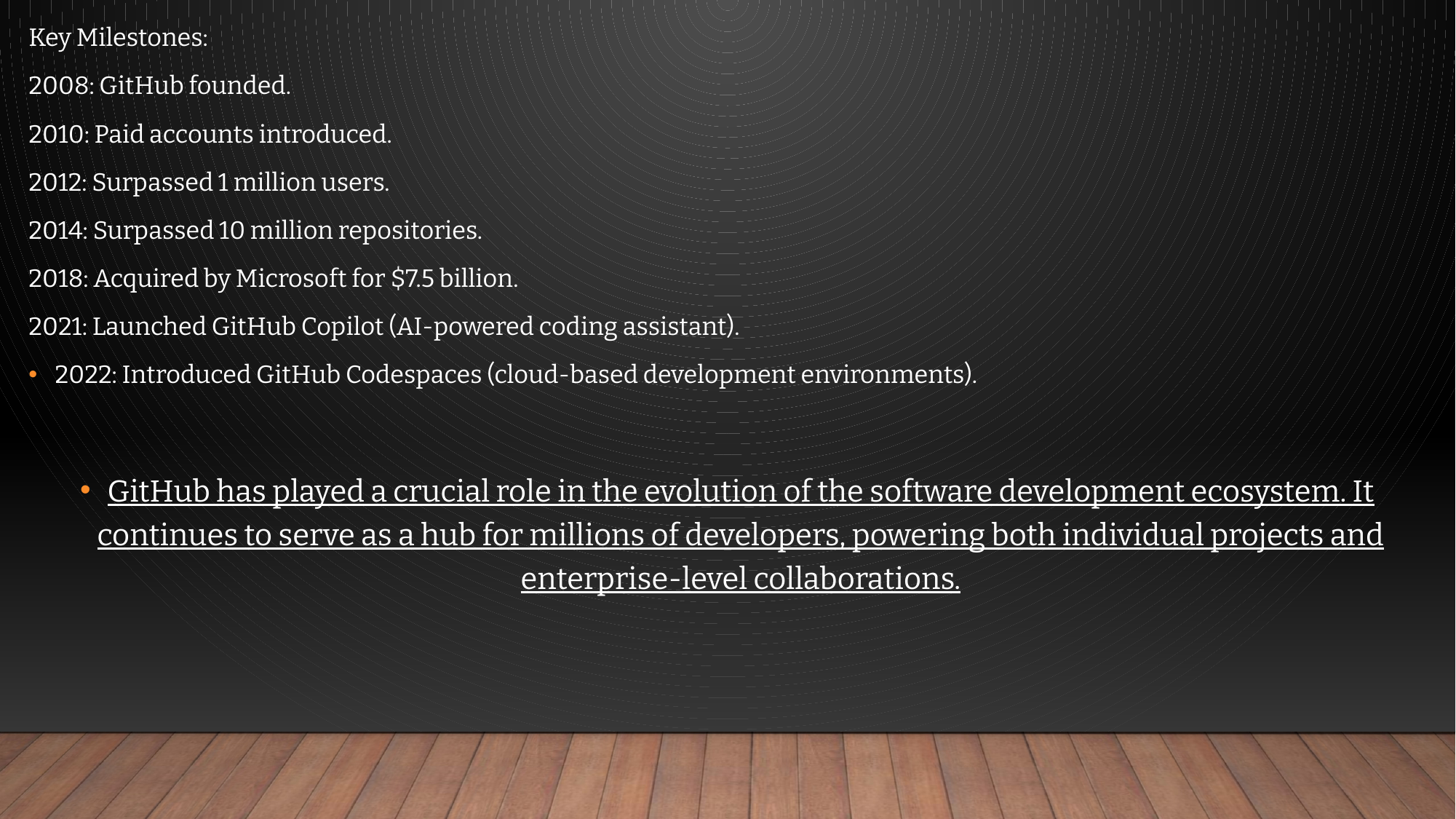

Key Milestones:
2008: GitHub founded.
2010: Paid accounts introduced.
2012: Surpassed 1 million users.
2014: Surpassed 10 million repositories.
2018: Acquired by Microsoft for $7.5 billion.
2021: Launched GitHub Copilot (AI-powered coding assistant).
2022: Introduced GitHub Codespaces (cloud-based development environments).
GitHub has played a crucial role in the evolution of the software development ecosystem. It continues to serve as a hub for millions of developers, powering both individual projects and enterprise-level collaborations.